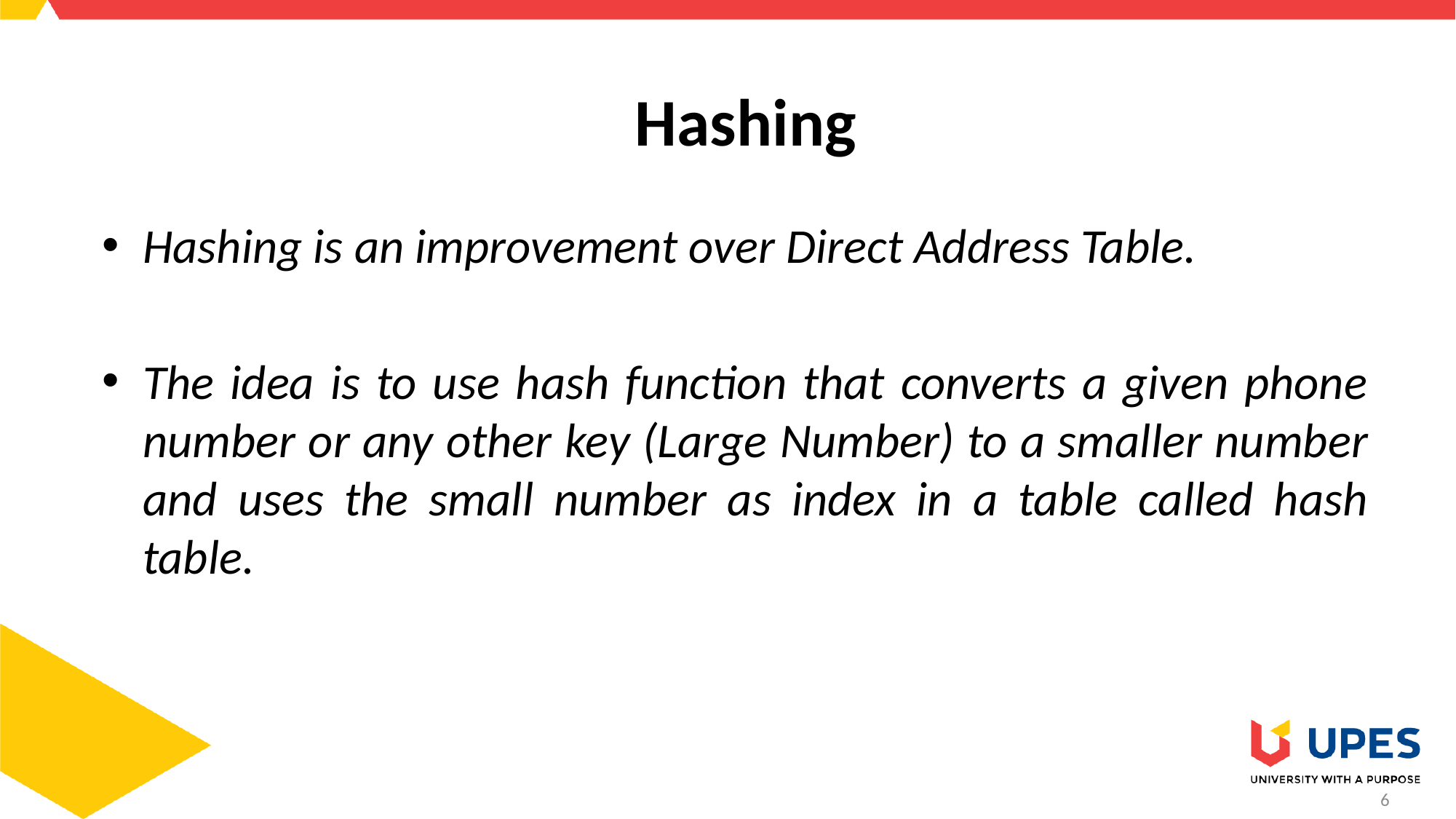

# Hashing
Hashing is an improvement over Direct Address Table.

The idea is to use hash function that converts a given phone number or any other key (Large Number) to a smaller number and uses the small number as index in a table called hash table.